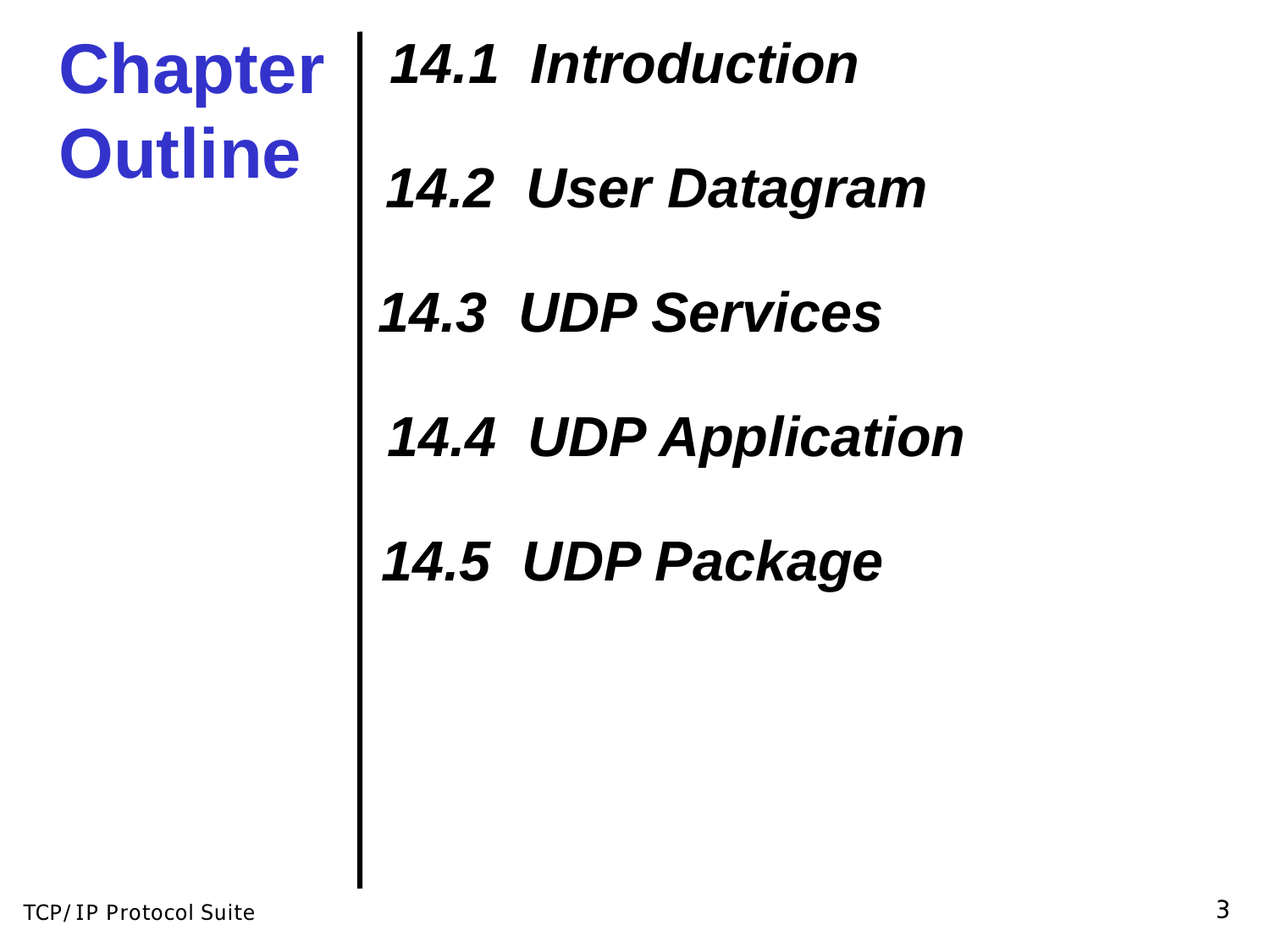

Chapter
Outline
14.1  Introduction

14.2  User Datagram
14.3  UDP Services
14.4  UDP Application

14.5  UDP Package
3
TCP/IP Protocol Suite